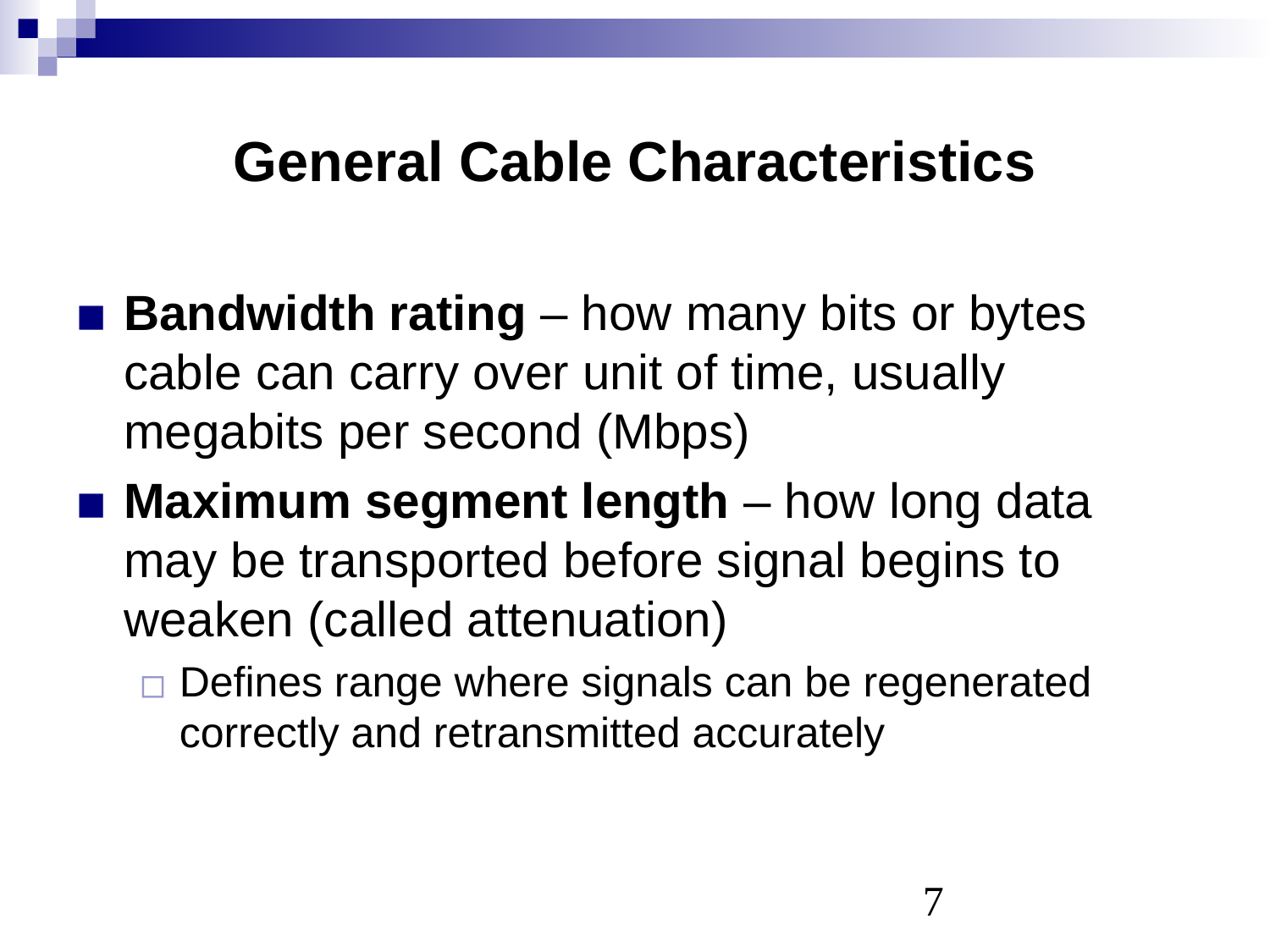

# General Cable Characteristics
Bandwidth rating – how many bits or bytes cable can carry over unit of time, usually megabits per second (Mbps)
Maximum segment length – how long data may be transported before signal begins to weaken (called attenuation)
Defines range where signals can be regenerated correctly and retransmitted accurately
7